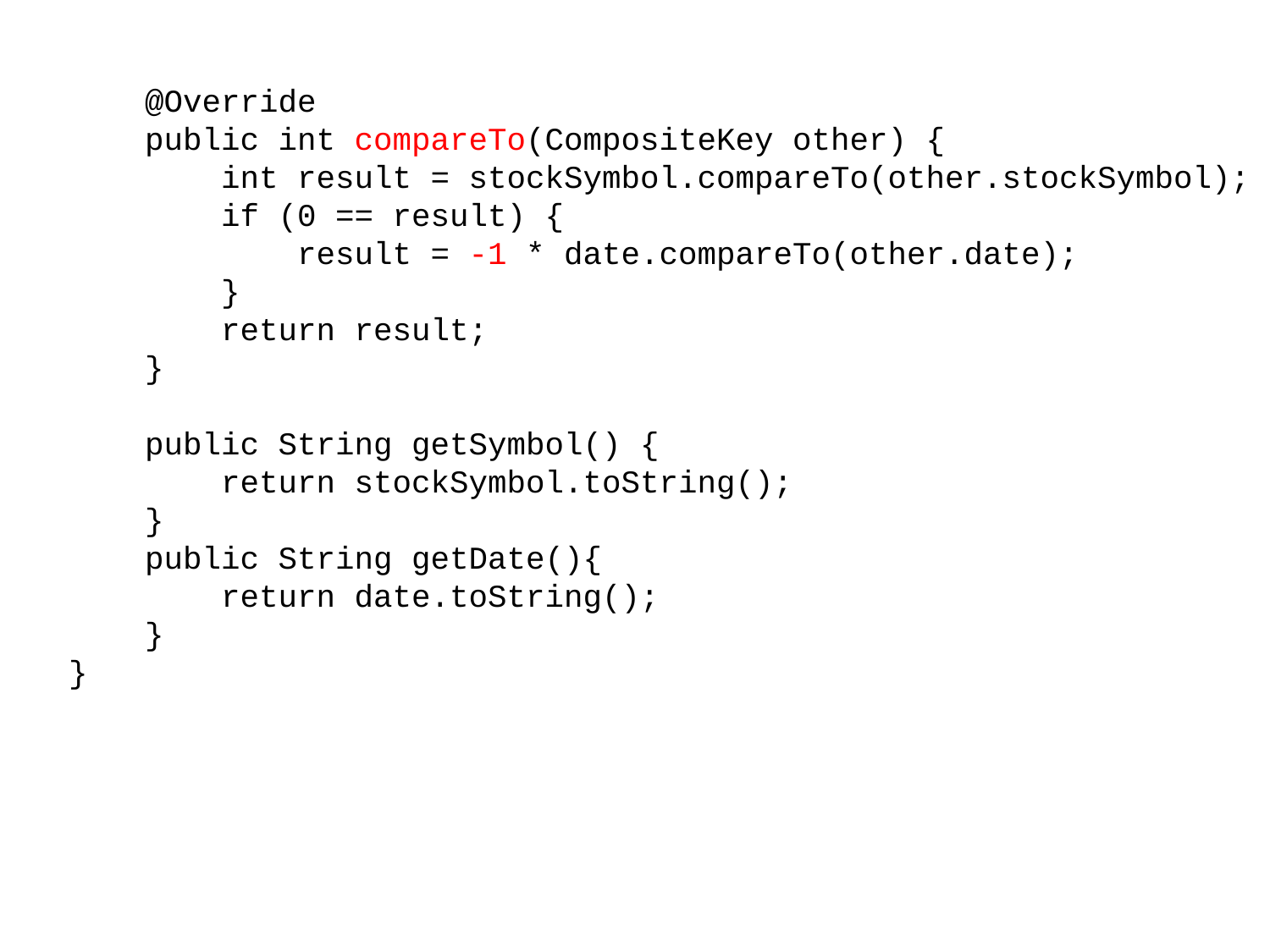

@Override
    public int compareTo(CompositeKey other) {
        int result = stockSymbol.compareTo(other.stockSymbol);
        if (0 == result) {
            result = -1 * date.compareTo(other.date);
        }
        return result;
    }

    public String getSymbol() {
        return stockSymbol.toString();
    }
    public String getDate(){
        return date.toString();
    }
}